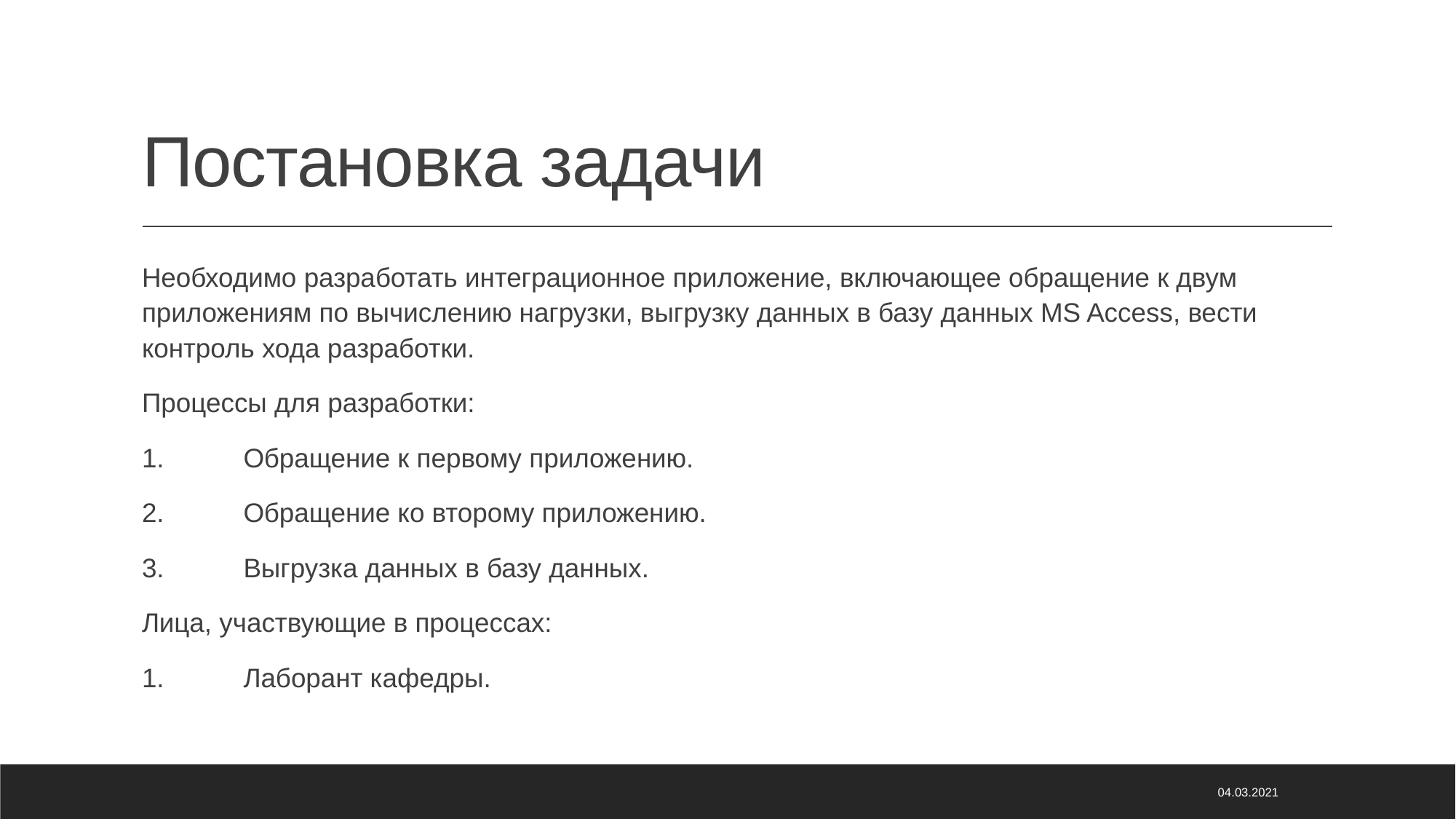

# Постановка задачи
Необходимо разработать интеграционное приложение, включающее обращение к двум приложениям по вычислению нагрузки, выгрузку данных в базу данных MS Access, вести контроль хода разработки.
Процессы для разработки:
1.	Обращение к первому приложению.
2.	Обращение ко второму приложению.
3.	Выгрузка данных в базу данных.
Лица, участвующие в процессах:
1.	Лаборант кафедры.

04.03.2021